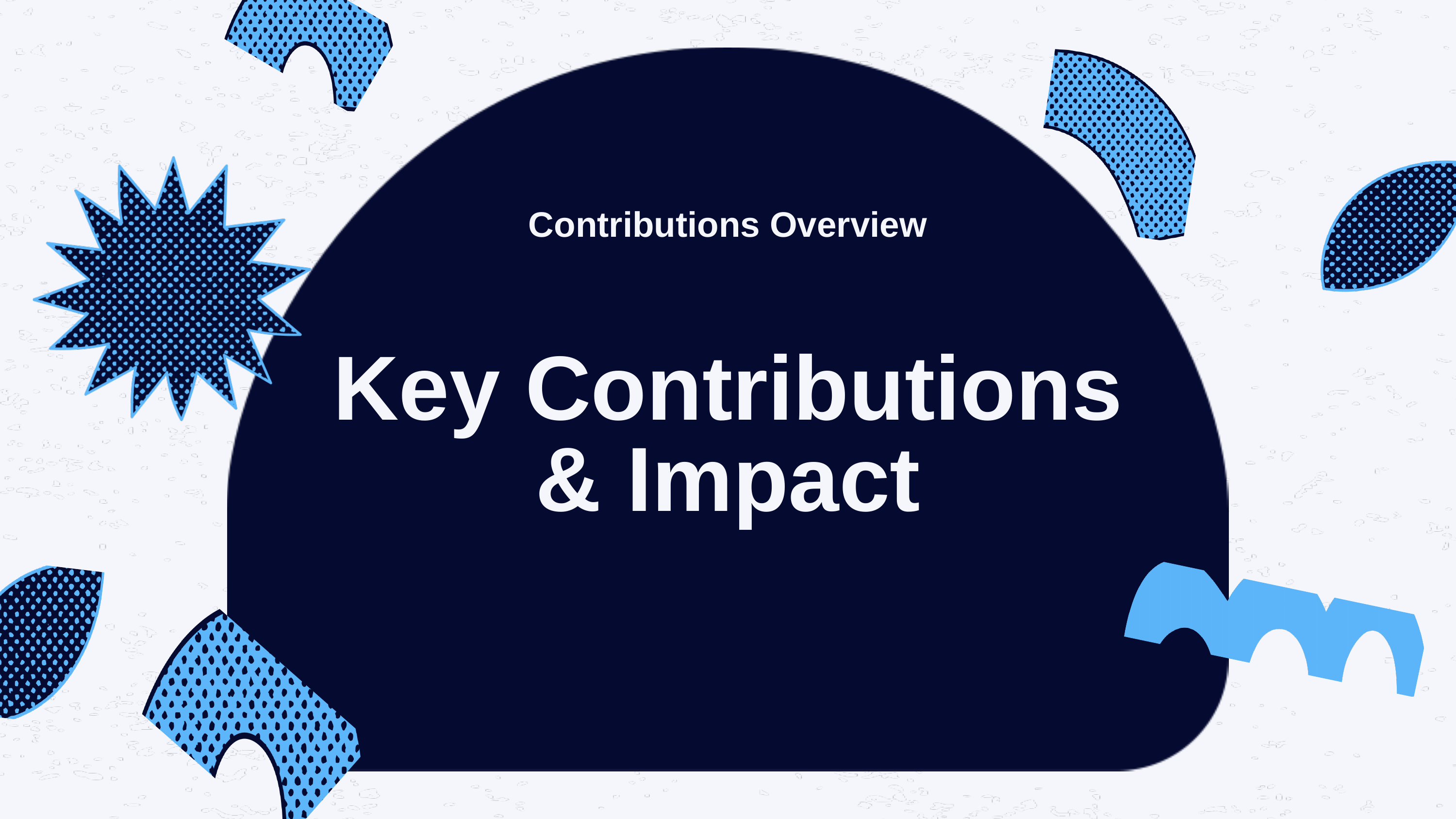

Contributions Overview
Key Contributions & Impact

Q1 2025